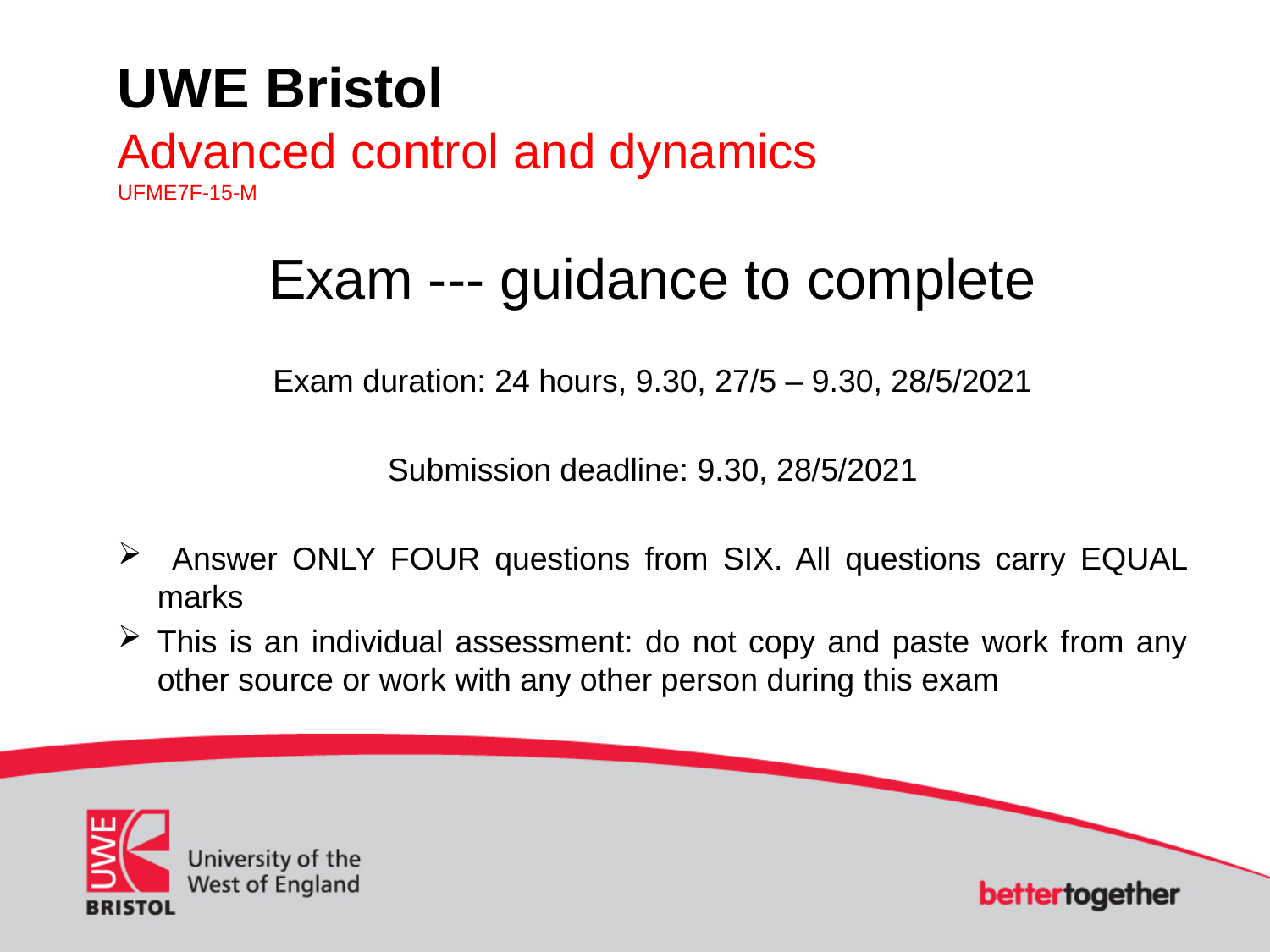

# UWE Bristol Advanced control and dynamics UFME7F-15-M
Exam --- guidance to complete

Exam duration: 24 hours, 9.30, 27/5 – 9.30, 28/5/2021

Submission deadline: 9.30, 28/5/2021

 Answer ONLY FOUR questions from SIX. All questions carry EQUAL marks
This is an individual assessment: do not copy and paste work from any other source or work with any other person during this exam